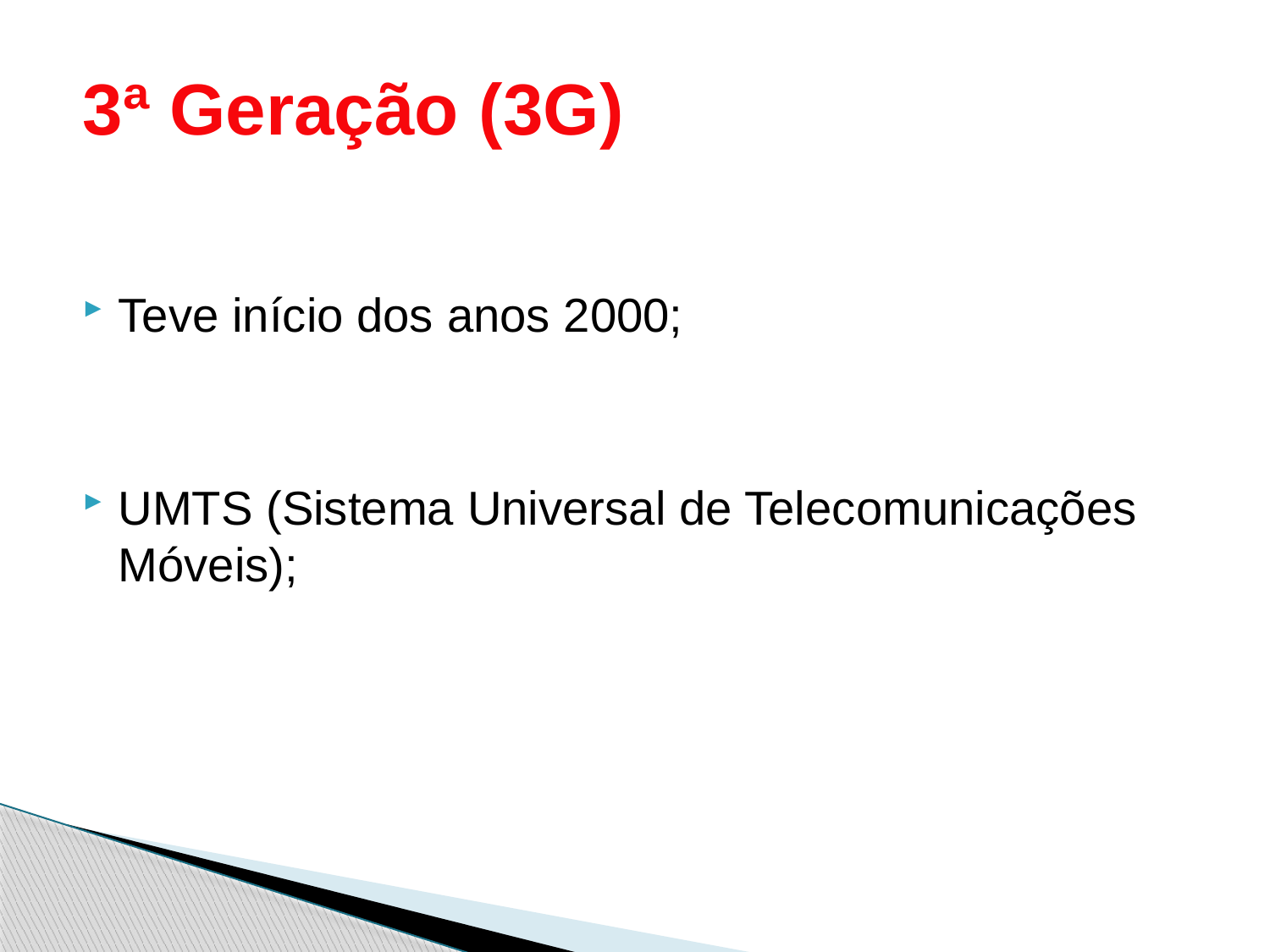

3ª Geração (3G)

Teve início dos anos 2000;

UMTS (Sistema Universal de Telecomunicações Móveis);